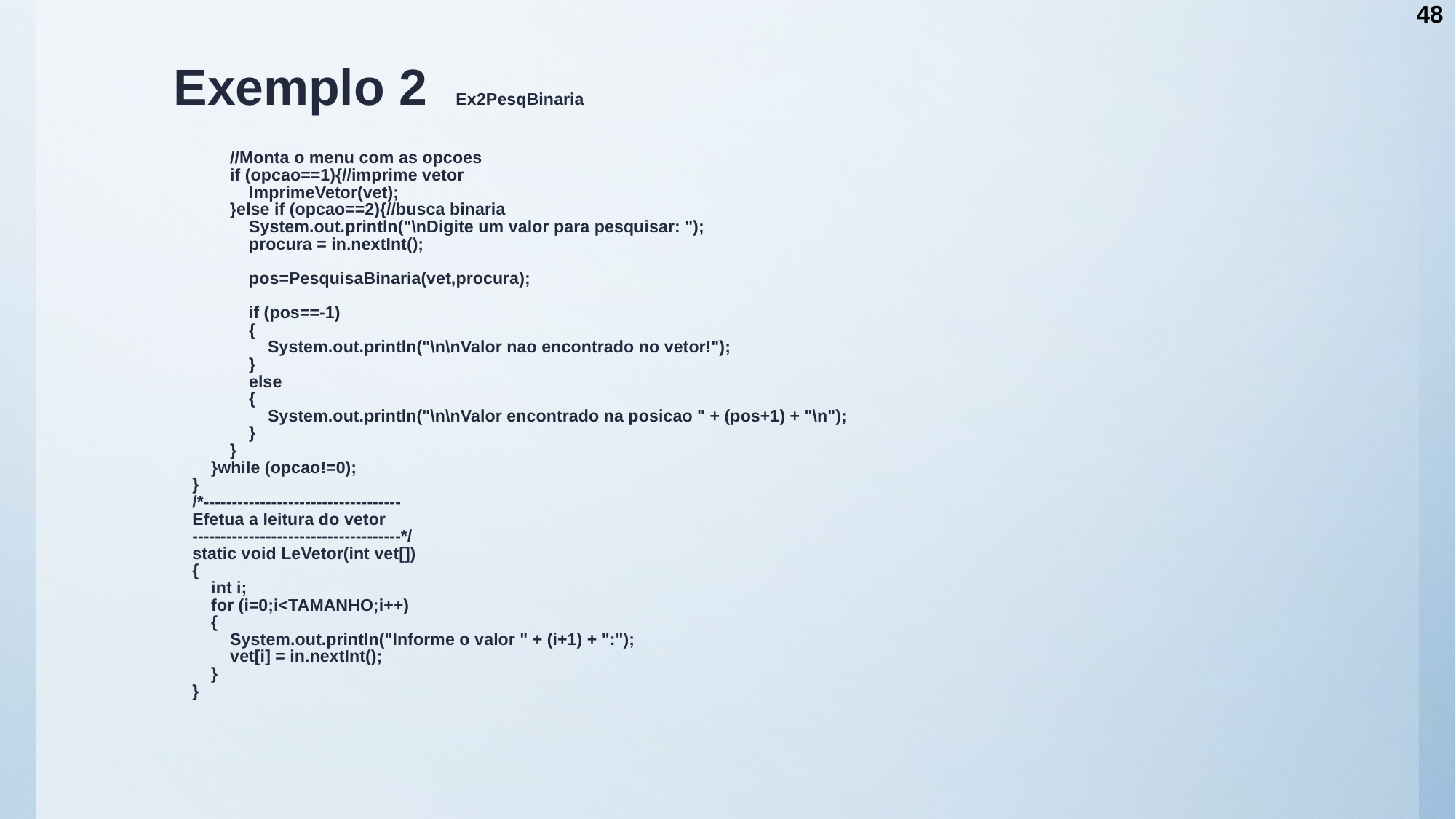

48
# Exemplo 2  Ex2PesqBinaria //Monta o menu com as opcoes if (opcao==1){//imprime vetor ImprimeVetor(vet); }else if (opcao==2){//busca binaria System.out.println("\nDigite um valor para pesquisar: "); procura = in.nextInt(); pos=PesquisaBinaria(vet,procura); if (pos==-1) { System.out.println("\n\nValor nao encontrado no vetor!"); } else { System.out.println("\n\nValor encontrado na posicao " + (pos+1) + "\n"); } } }while (opcao!=0); } /*----------------------------------- Efetua a leitura do vetor -------------------------------------*/ static void LeVetor(int vet[]) { int i; for (i=0;i<TAMANHO;i++) { System.out.println("Informe o valor " + (i+1) + ":"); vet[i] = in.nextInt(); } }